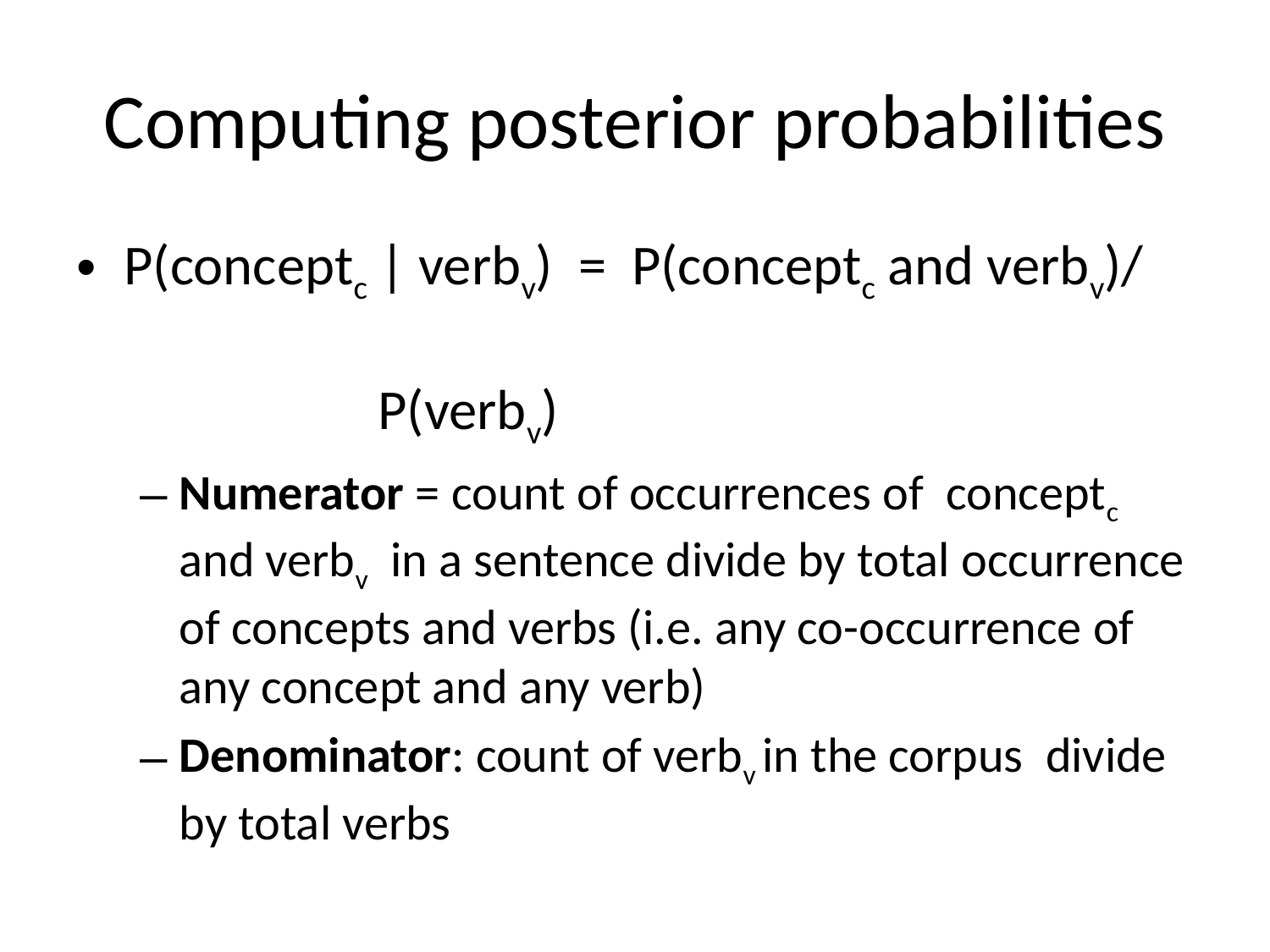

# Computing posterior probabilities
P(conceptc | verbv)  =  P(conceptc and verbv)/										P(verbv)
Numerator = count of occurrences of  conceptc and verbv  in a sentence divide by total occurrence of concepts and verbs (i.e. any co-occurrence of any concept and any verb)
Denominator: count of verbv in the corpus  divide by total verbs